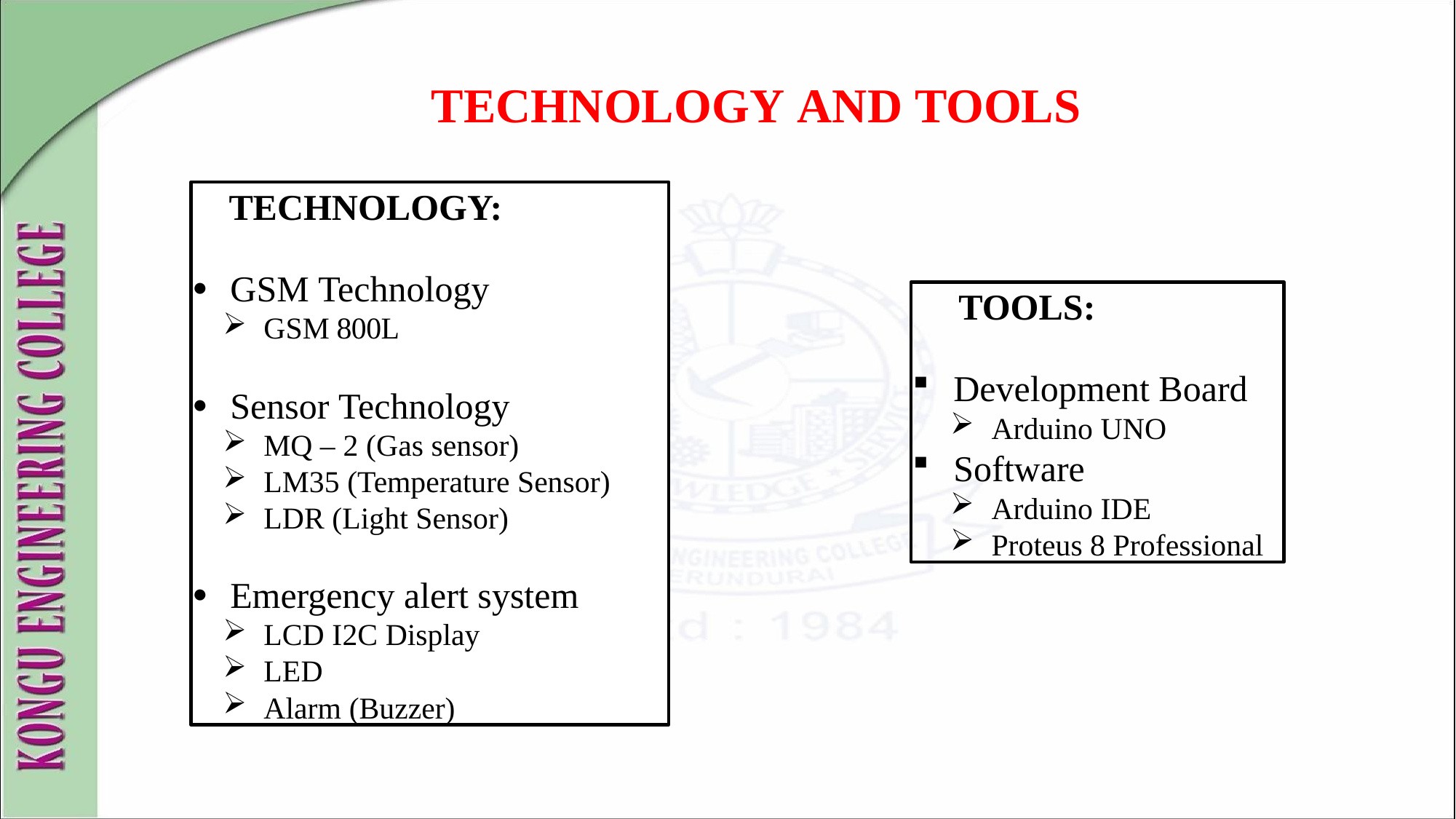

# TECHNOLOGY AND TOOLS
    TECHNOLOGY:

GSM Technology
GSM 800L

Sensor Technology
MQ – 2 (Gas sensor)
LM35 (Temperature Sensor)
LDR (Light Sensor)

Emergency alert system
LCD I2C Display
LED
Alarm (Buzzer)
      TOOLS:

Development Board
Arduino UNO
Software
Arduino IDE
Proteus 8 Professional